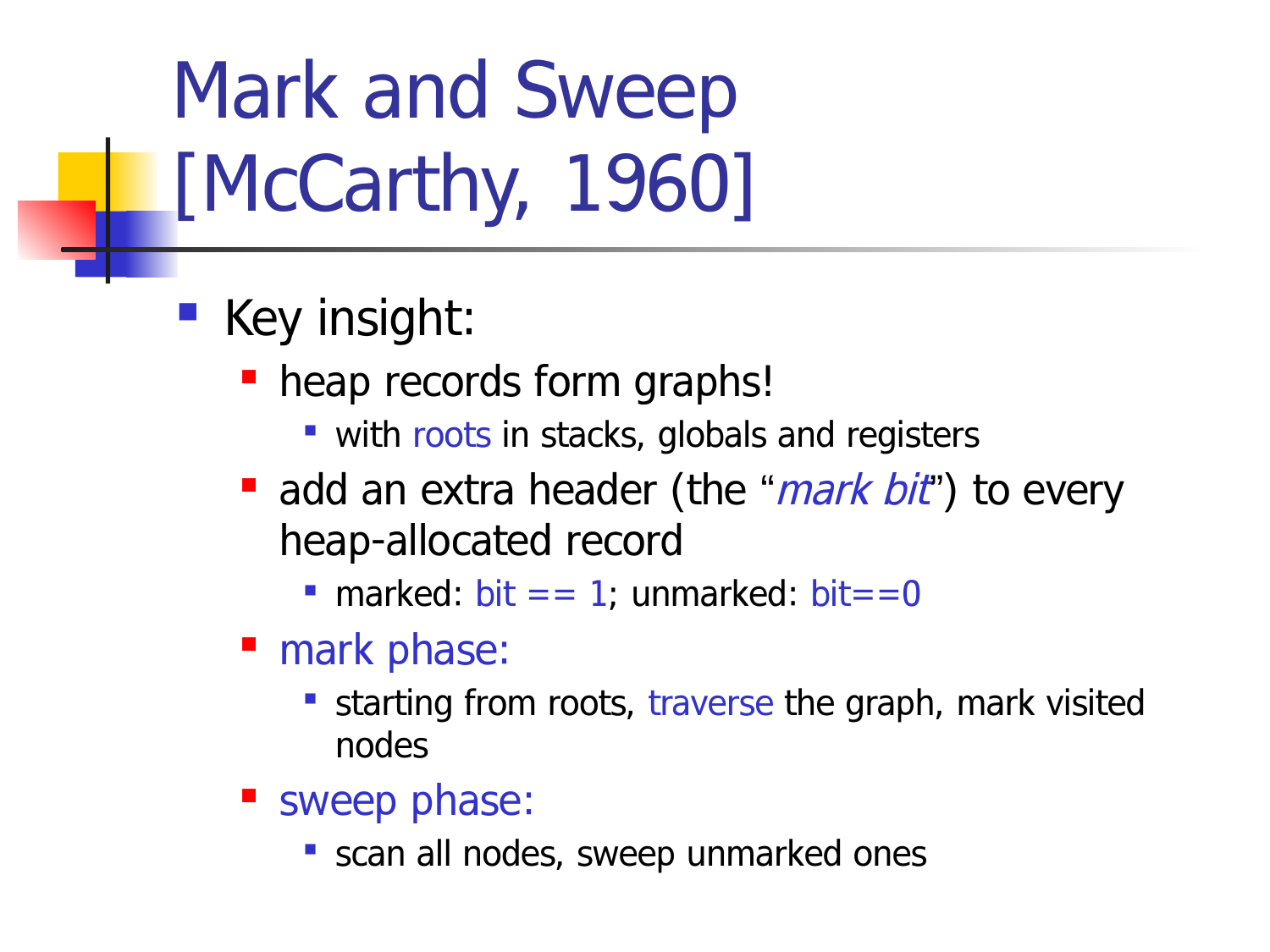

# Mark and Sweep [McCarthy, 1960]
Key insight:
heap records form graphs!
with roots in stacks, globals and registers
add an extra header (the “mark bit”) to every heap-allocated record
marked: bit == 1; unmarked: bit==0
mark phase:
starting from roots, traverse the graph, mark visited nodes
sweep phase:
scan all nodes, sweep unmarked ones